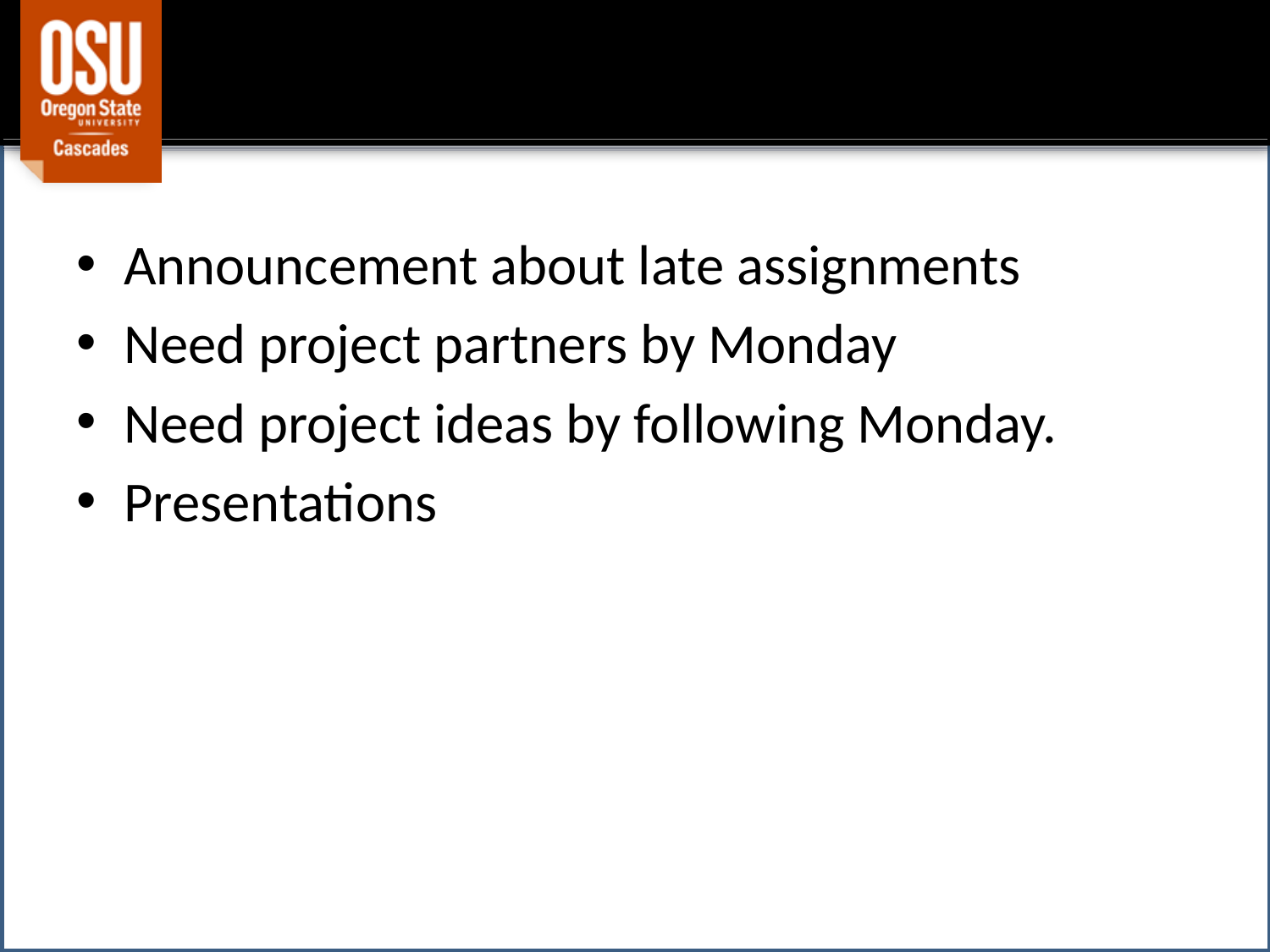

#
Announcement about late assignments
Need project partners by Monday
Need project ideas by following Monday.
Presentations